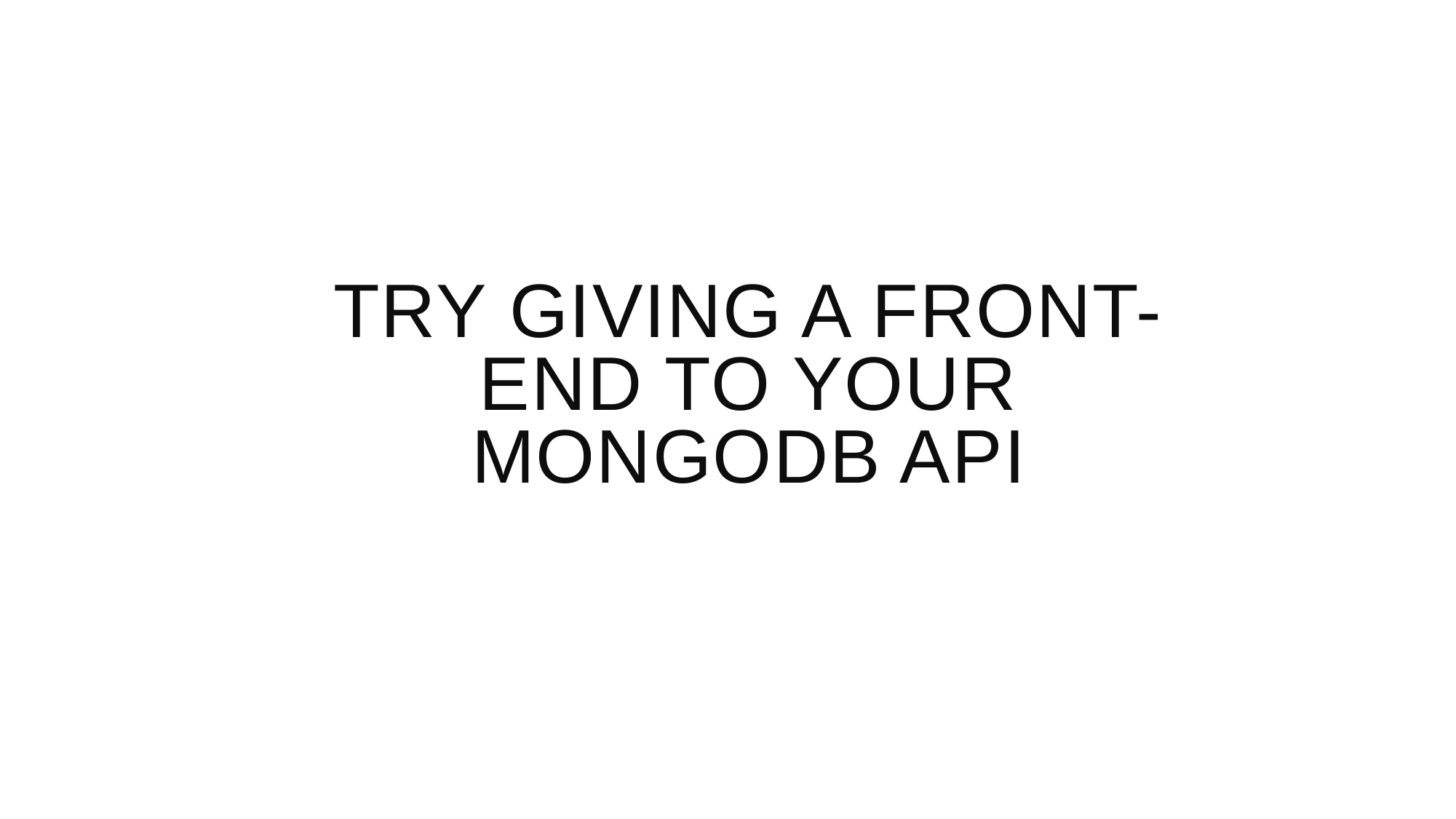

Try Giving a front-end to your mongodb api